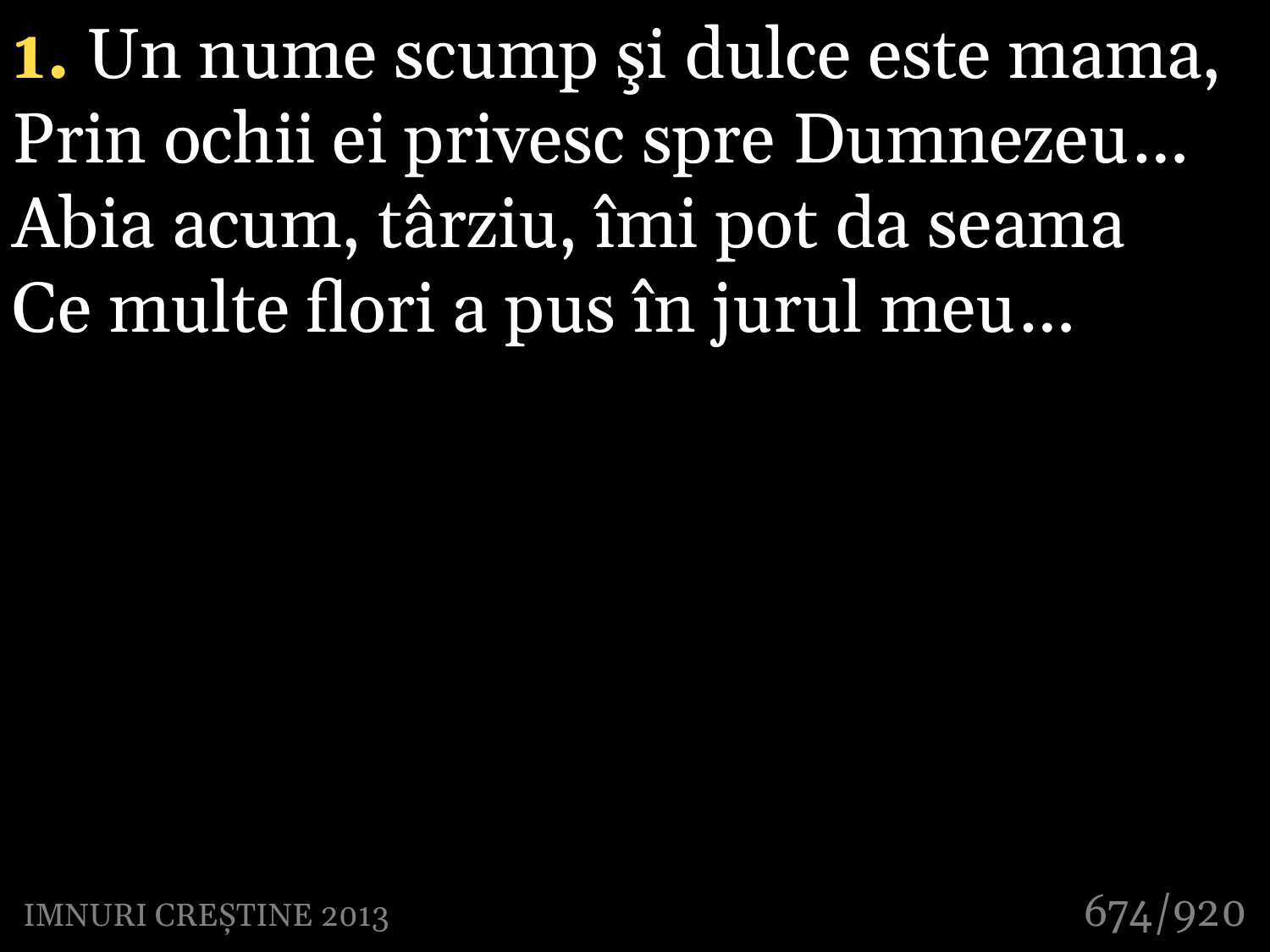

1. Un nume scump şi dulce este mama,
Prin ochii ei privesc spre Dumnezeu…
Abia acum, târziu, îmi pot da seama
Ce multe flori a pus în jurul meu…
674/920
IMNURI CREȘTINE 2013